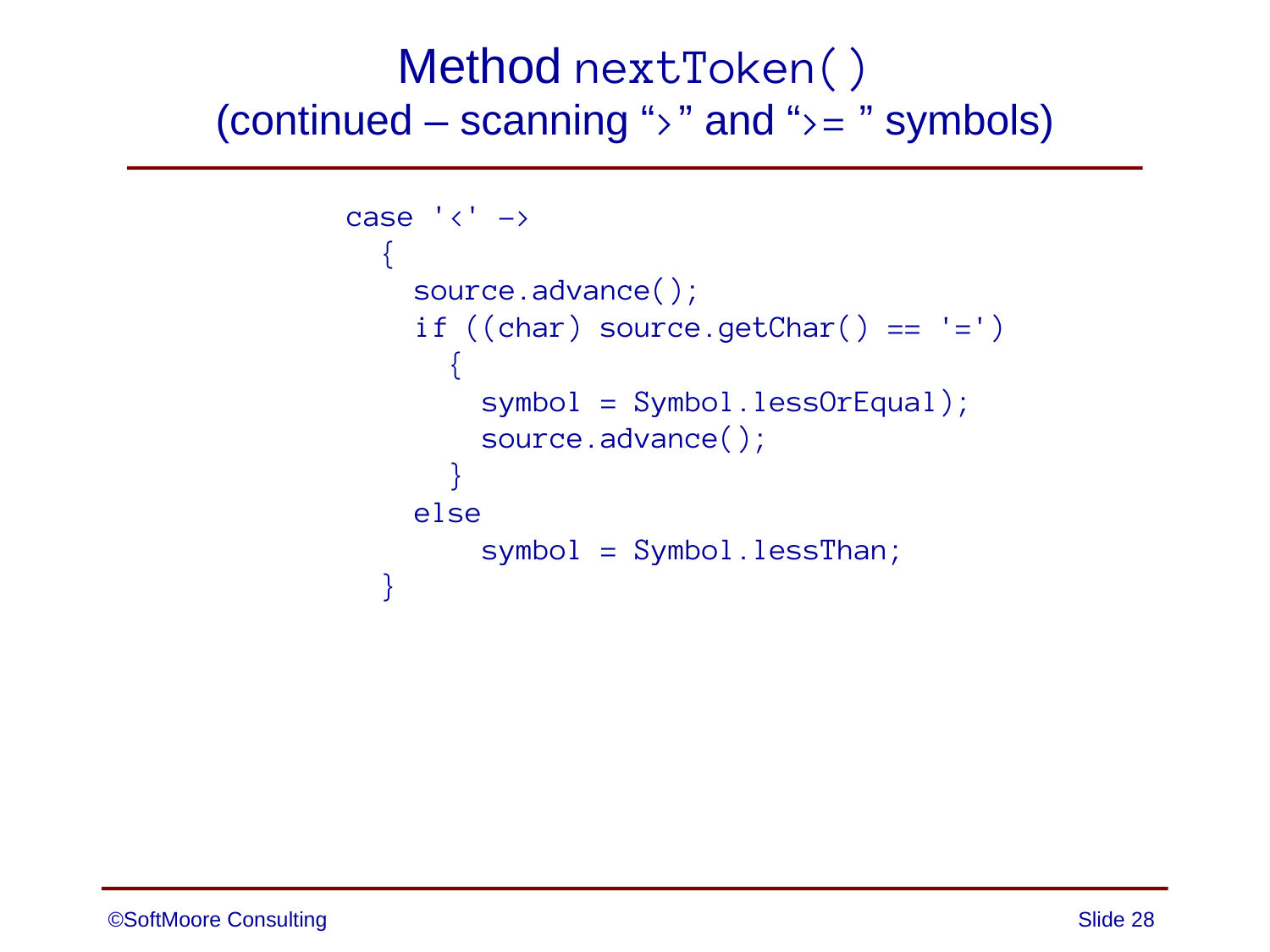

# Method nextToken() (continued – scanning “>” and “>= ” symbols)
                case '<' ->
                  {
                    source.advance();
                    if ((char) source.getChar() == '=')
                      {
                        symbol = Symbol.lessOrEqual);
                        source.advance();
                      }
                    else
                        symbol = Symbol.lessThan;
                  }
©SoftMoore Consulting
Slide 28